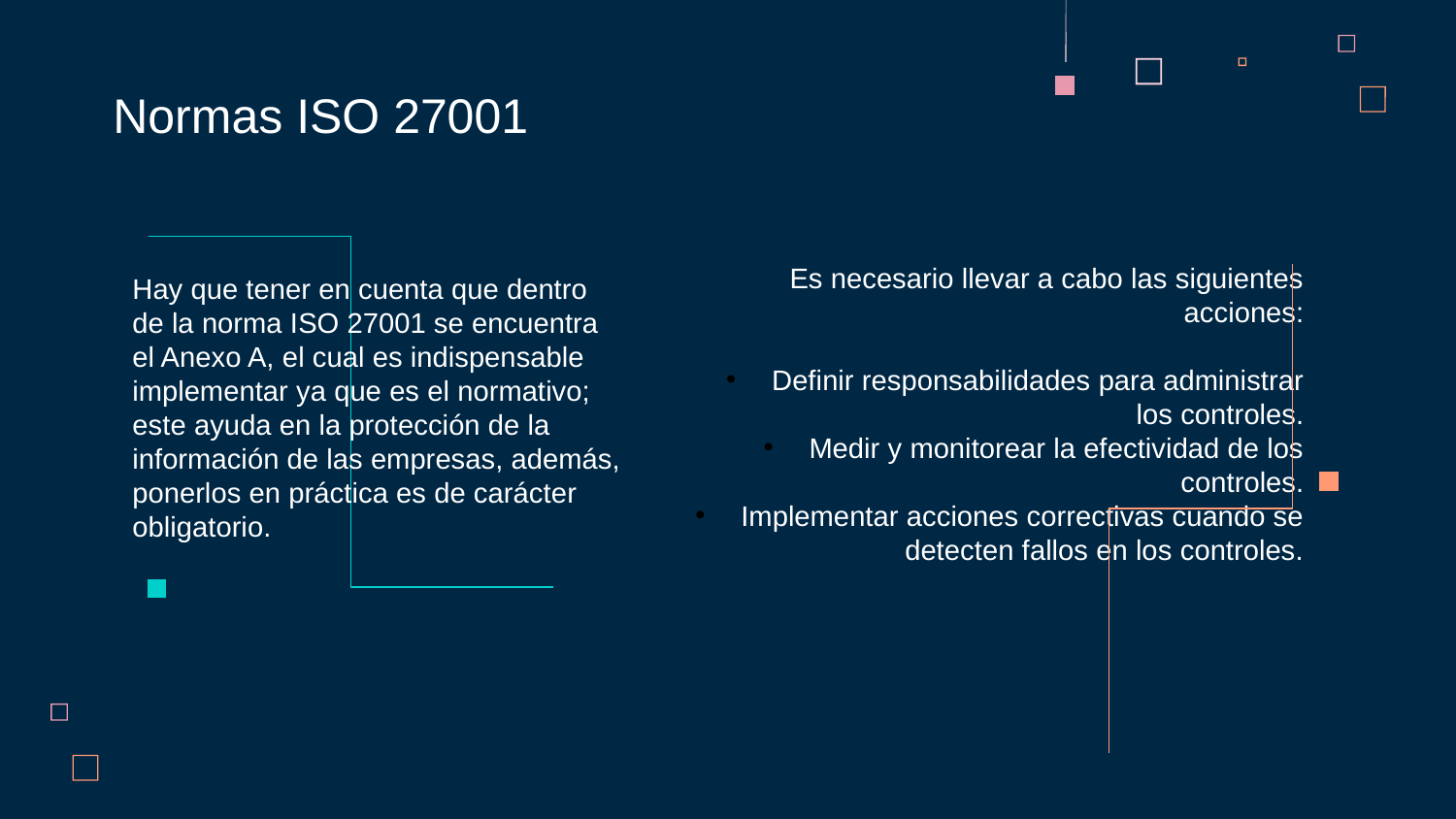

Normas ISO 27001
Es necesario llevar a cabo las siguientes acciones:

Definir responsabilidades para administrar los controles.
Medir y monitorear la efectividad de los controles.
Implementar acciones correctivas cuando se detecten fallos en los controles.
Hay que tener en cuenta que dentro de la norma ISO 27001 se encuentra el Anexo A, el cual es indispensable implementar ya que es el normativo; este ayuda en la protección de la información de las empresas, además, ponerlos en práctica es de carácter obligatorio.